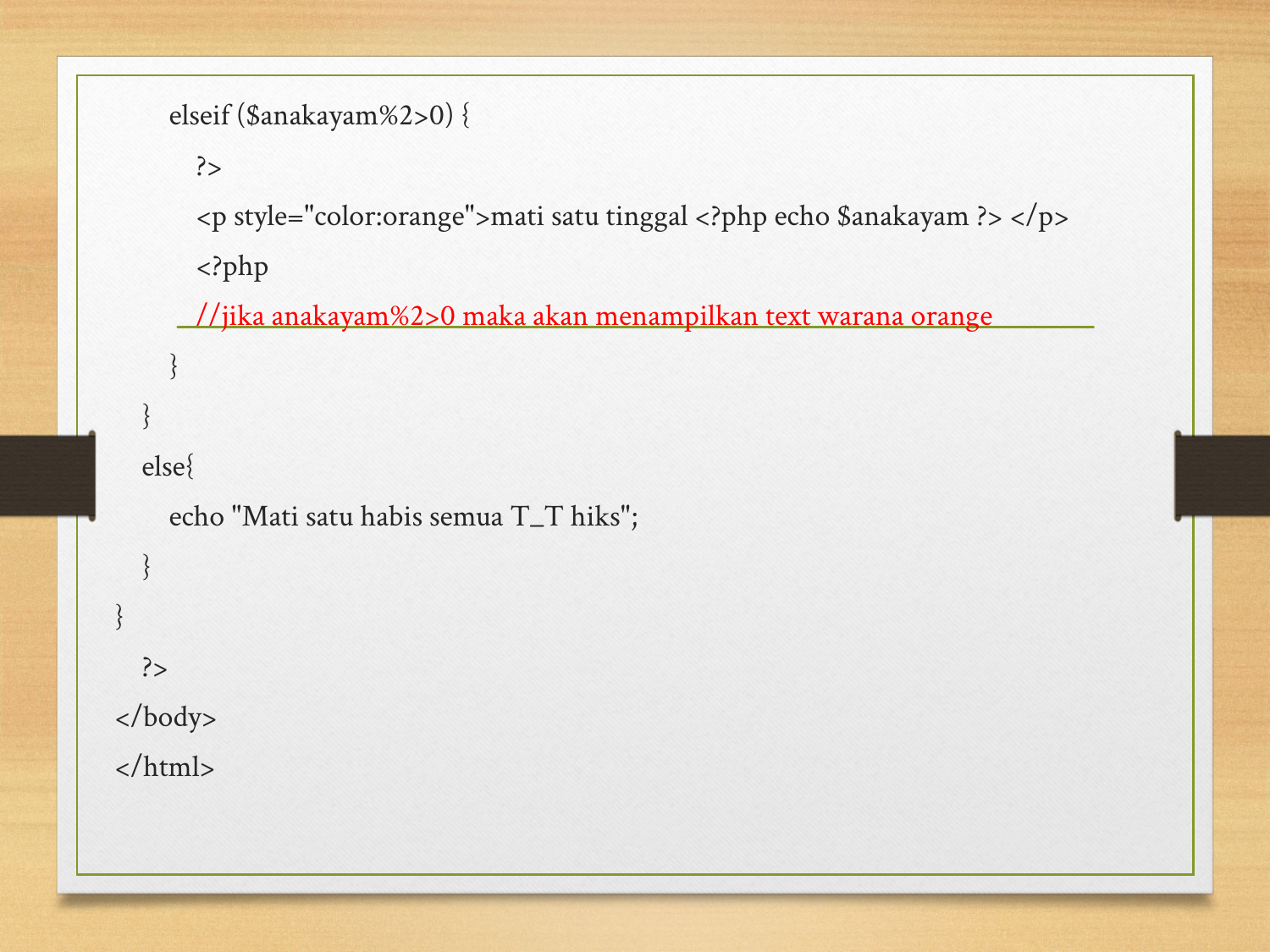

elseif ($anakayam%2>0) {
            ?>
            <p style="color:orange">mati satu tinggal <?php echo $anakayam ?> </p>
            <?php
            //jika anakayam%2>0 maka akan menampilkan text warana orange
        }
    }
    else{
        echo "Mati satu habis semua T_T hiks";
    }
}
    ?>
</body>
</html>